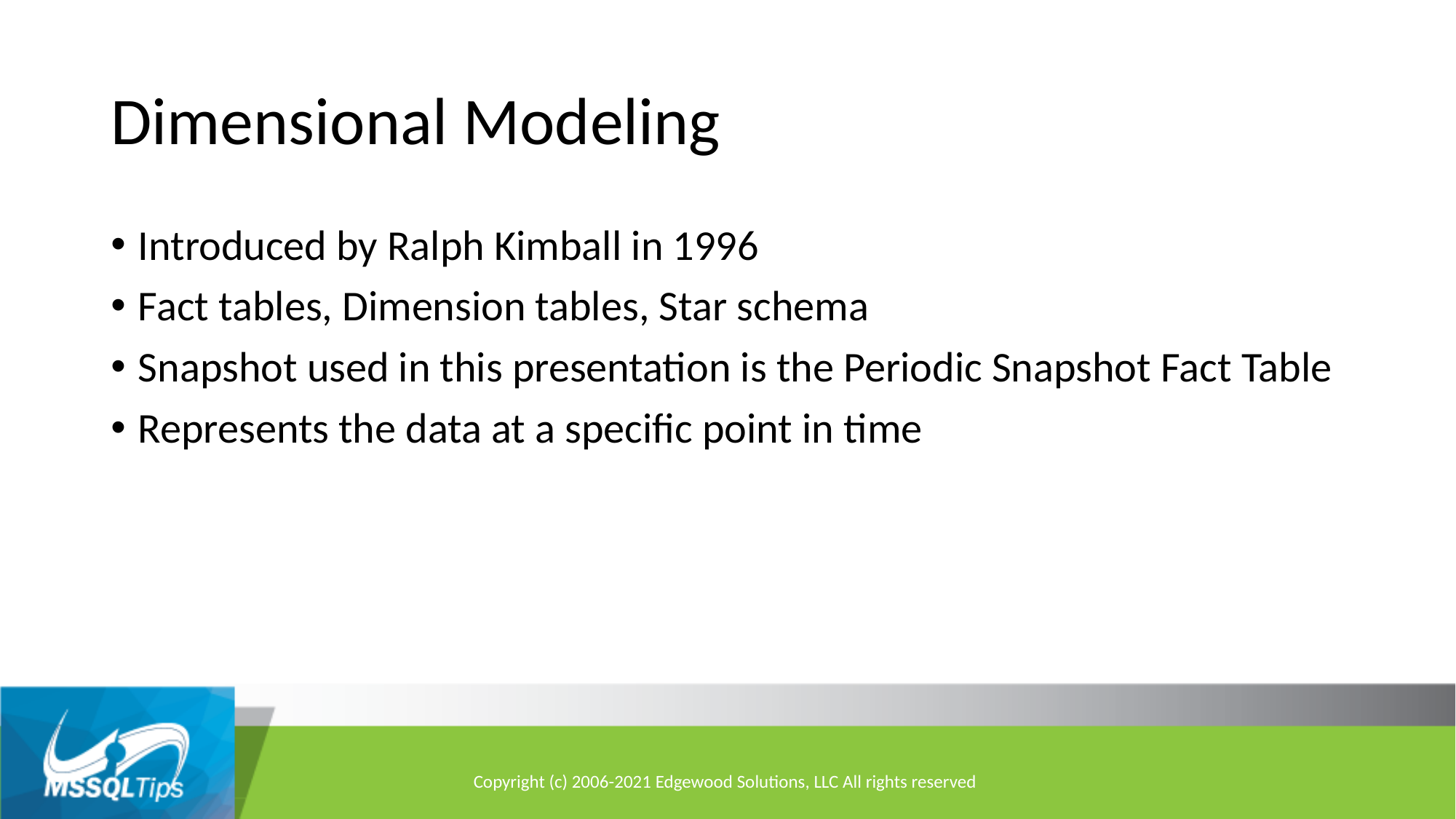

# Dimensional Modeling
Introduced by Ralph Kimball in 1996
Fact tables, Dimension tables, Star schema
Snapshot used in this presentation is the Periodic Snapshot Fact Table
Represents the data at a specific point in time